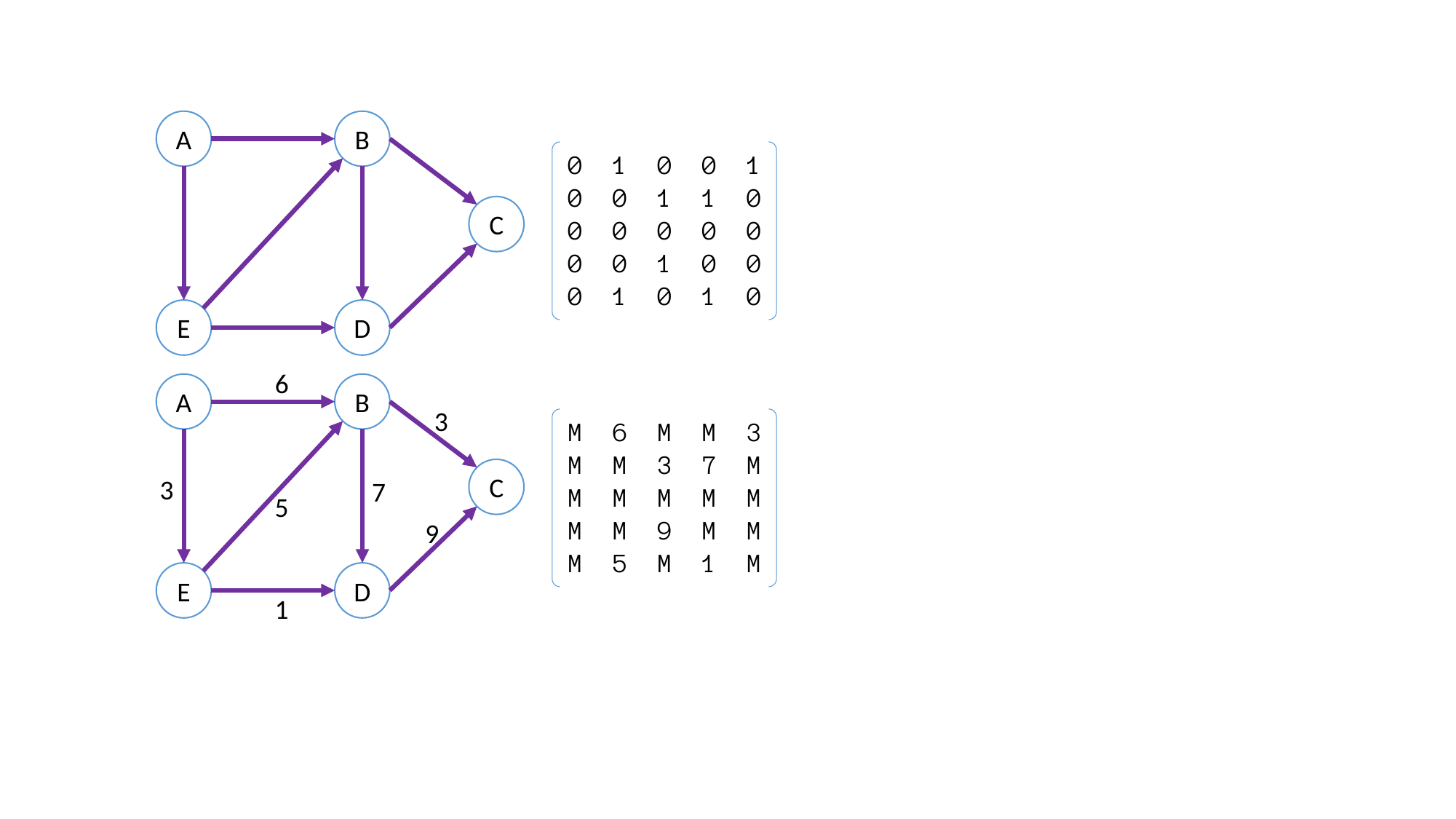

B
A
0  1  0  0  1
0  0  1  1  0
0  0  0  0  0
0  0  1  0  0
0  1  0  1  0

C
D
E
6
B
A
3
M  6  M  M  3
M  M  3  7  M
M  M  M  M  M
M  M  9  M  M
M  5  M  1  M

C
3
7
5
9
D
E
1